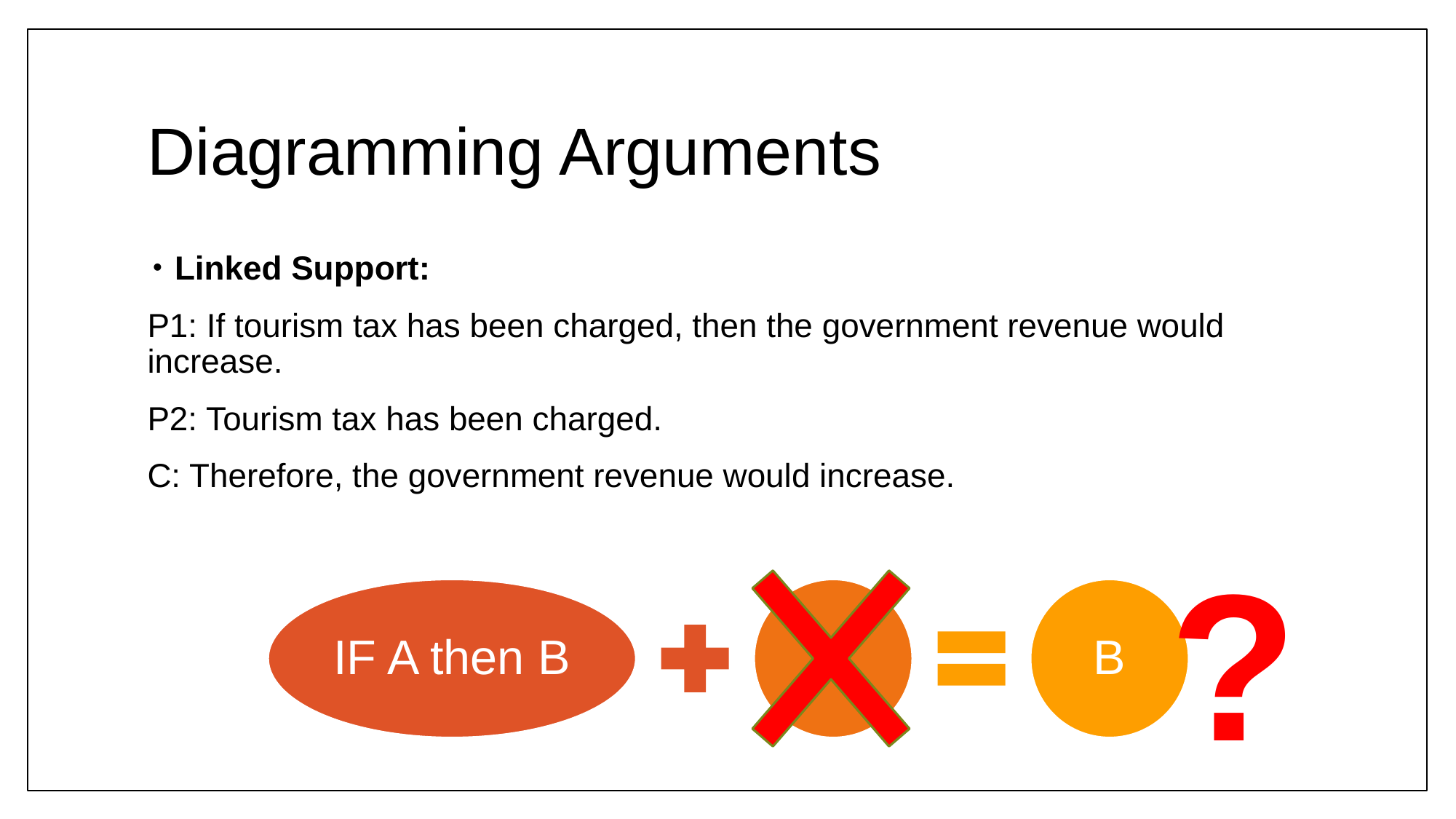

# Diagramming Arguments
Linked Support:
P1: If tourism tax has been charged, then the government revenue would increase.
P2: Tourism tax has been charged.
C: Therefore, the government revenue would increase.

?
IF A then B

A

B